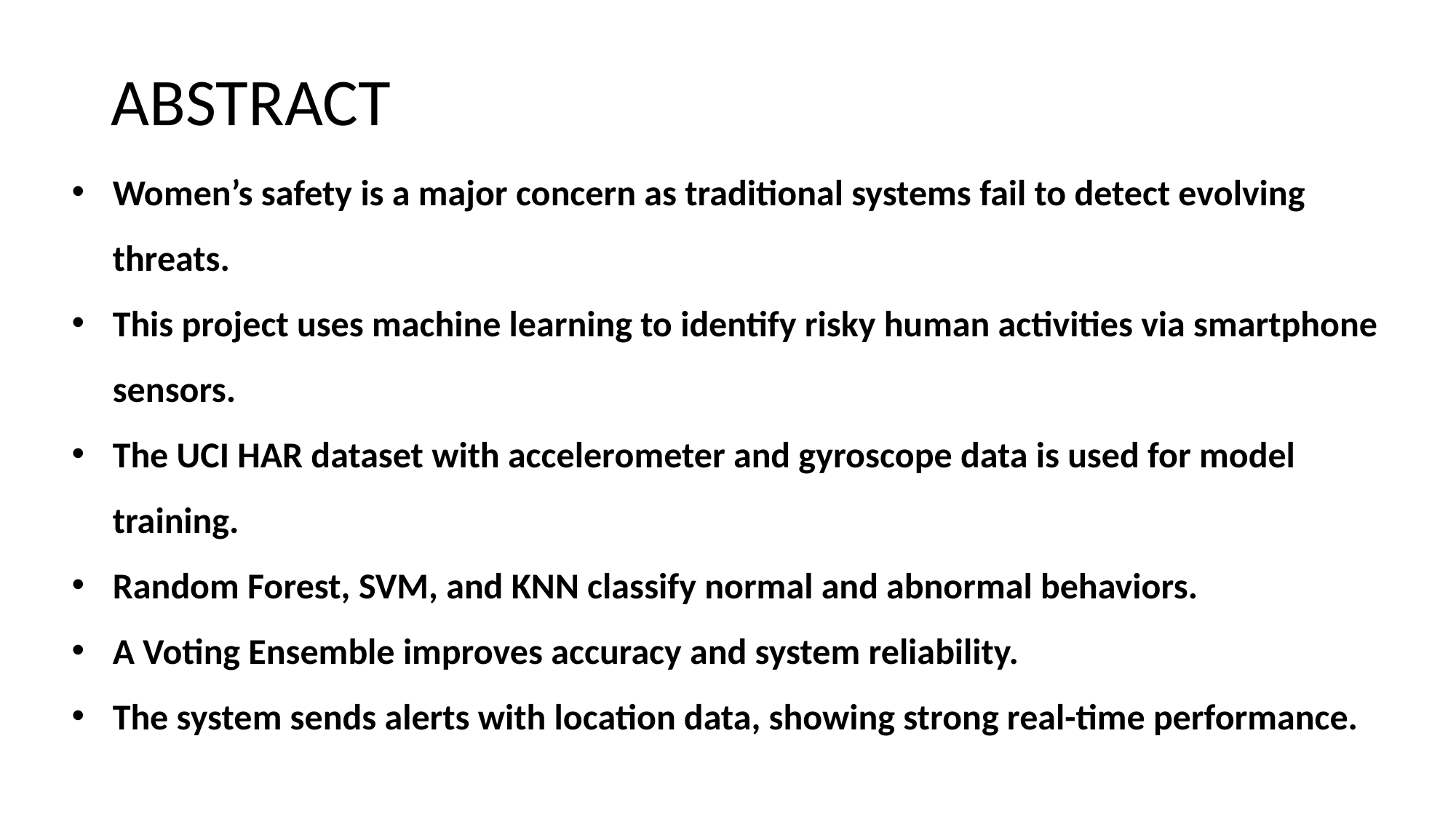

# ABSTRACT

Women’s safety is a major concern as traditional systems fail to detect evolving threats.
This project uses machine learning to identify risky human activities via smartphone sensors.
The UCI HAR dataset with accelerometer and gyroscope data is used for model training.
Random Forest, SVM, and KNN classify normal and abnormal behaviors.
A Voting Ensemble improves accuracy and system reliability.
The system sends alerts with location data, showing strong real-time performance.